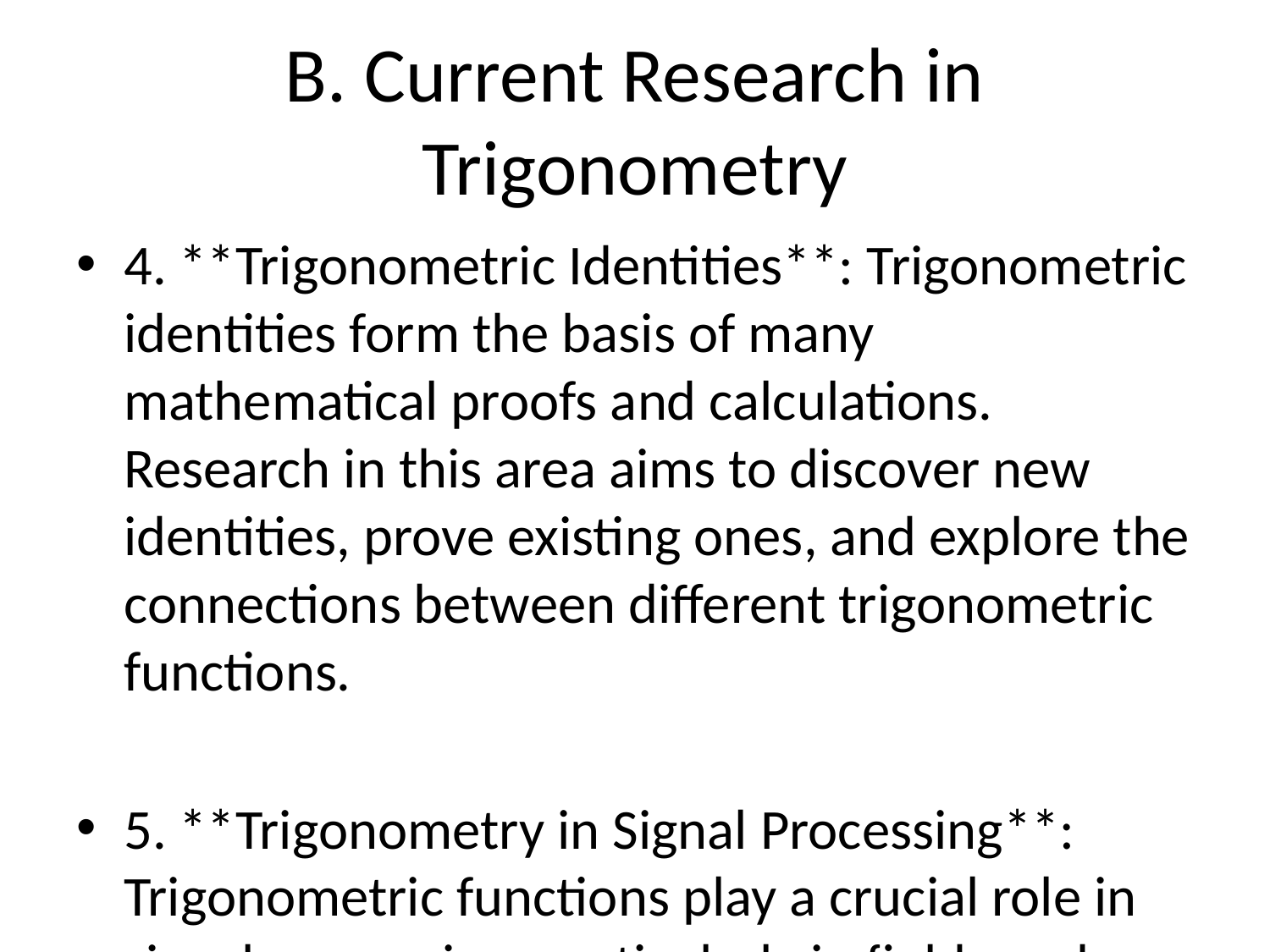

# B. Current Research in Trigonometry
4. **Trigonometric Identities**: Trigonometric identities form the basis of many mathematical proofs and calculations. Research in this area aims to discover new identities, prove existing ones, and explore the connections between different trigonometric functions.

5. **Trigonometry in Signal Processing**: Trigonometric functions play a crucial role in signal processing, particularly in fields such as telecommunications and digital image processing. Researchers are working on developing new techniques for analyzing and processing signals using trigonometric methods.